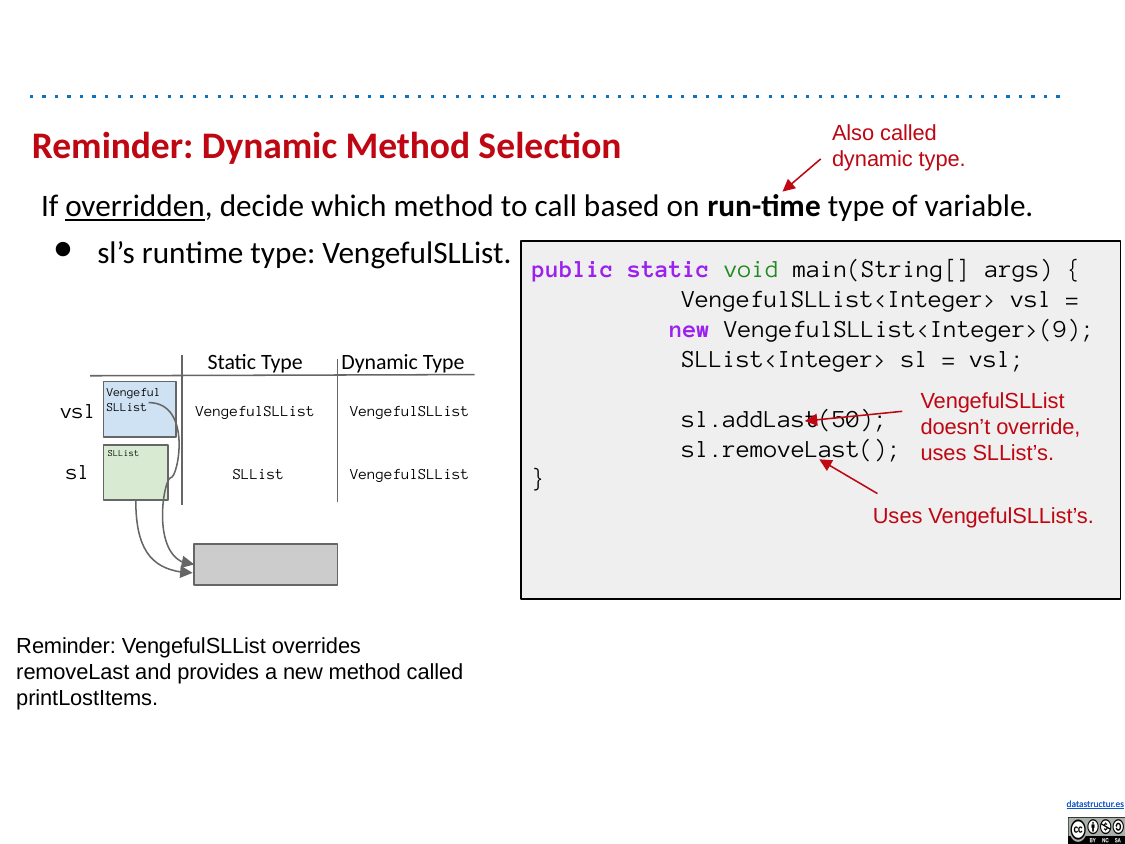

Also called dynamic type.
# Reminder: Dynamic Method Selection
If overridden, decide which method to call based on run-time type of variable.
sl’s runtime type: VengefulSLList.

public static void main(String[] args) {
   	VengefulSLList<Integer> vsl =
          new VengefulSLList<Integer>(9);
   	SLList<Integer> sl = vsl;

	sl.addLast(50);
   	sl.removeLast();
}

Static Type
Dynamic Type
VengefulSLList
VengefulSLList doesn’t override, uses SLList’s.

vsl
VengefulSLList
VengefulSLList

SLList

sl
SLList
VengefulSLList

Uses VengefulSLList’s.

Reminder: VengefulSLList overrides removeLast and provides a new method called printLostItems.